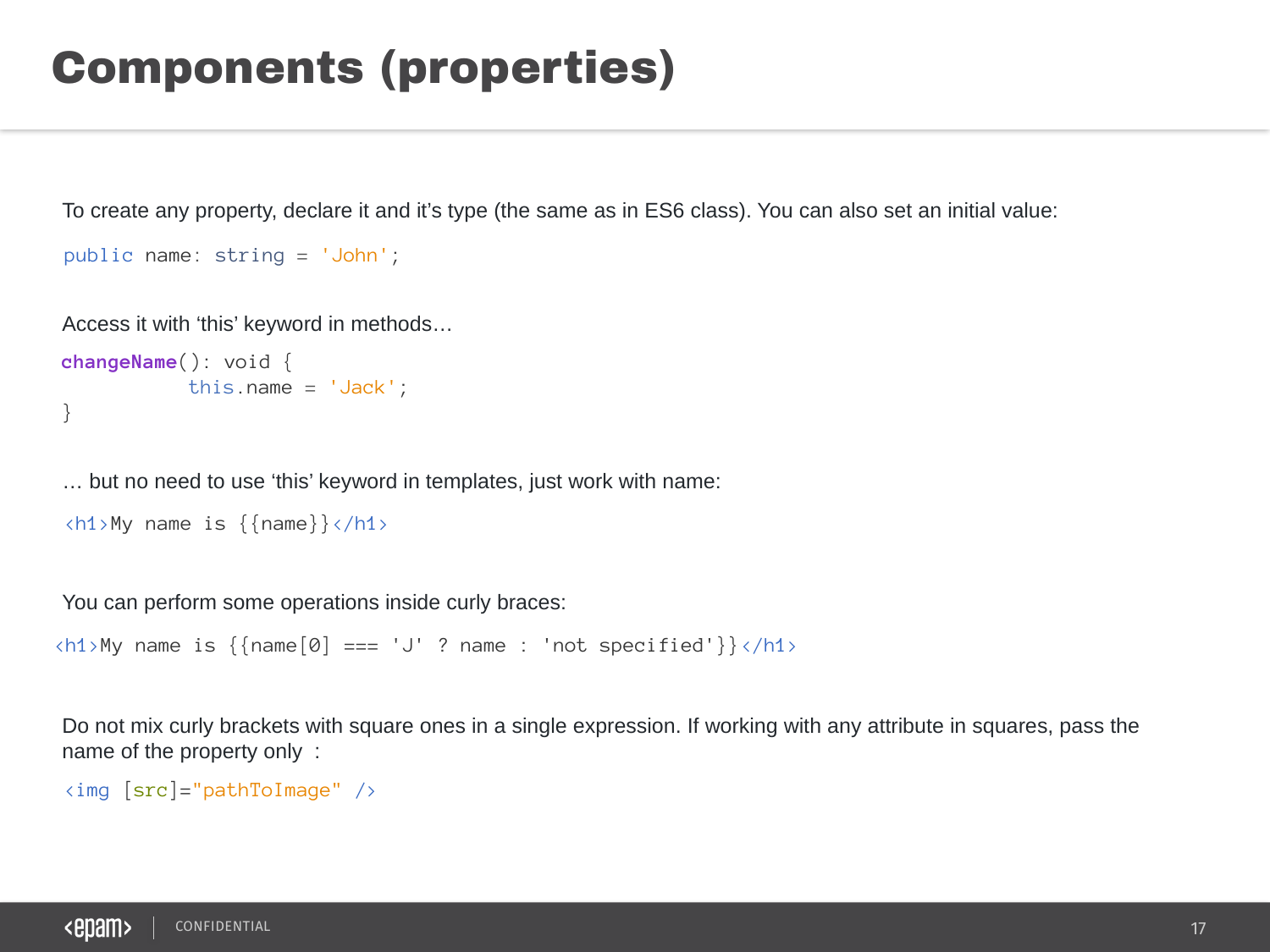

Components (properties)
To create any property, declare it and it’s type (the same as in ES6 class). You can also set an initial value:
public name: string = 'John';
Access it with ‘this’ keyword in methods…
changeName(): void {
	this.name = 'Jack';
}
… but no need to use ‘this’ keyword in templates, just work with name:
<h1>My name is {{name}}</h1>
You can perform some operations inside curly braces:
<h1>My name is {{name[0] === 'J' ? name : 'not specified'}}</h1>
Do not mix curly brackets with square ones in a single expression. If working with any attribute in squares, pass the name of the property only  :
<img [src]="pathToImage" />